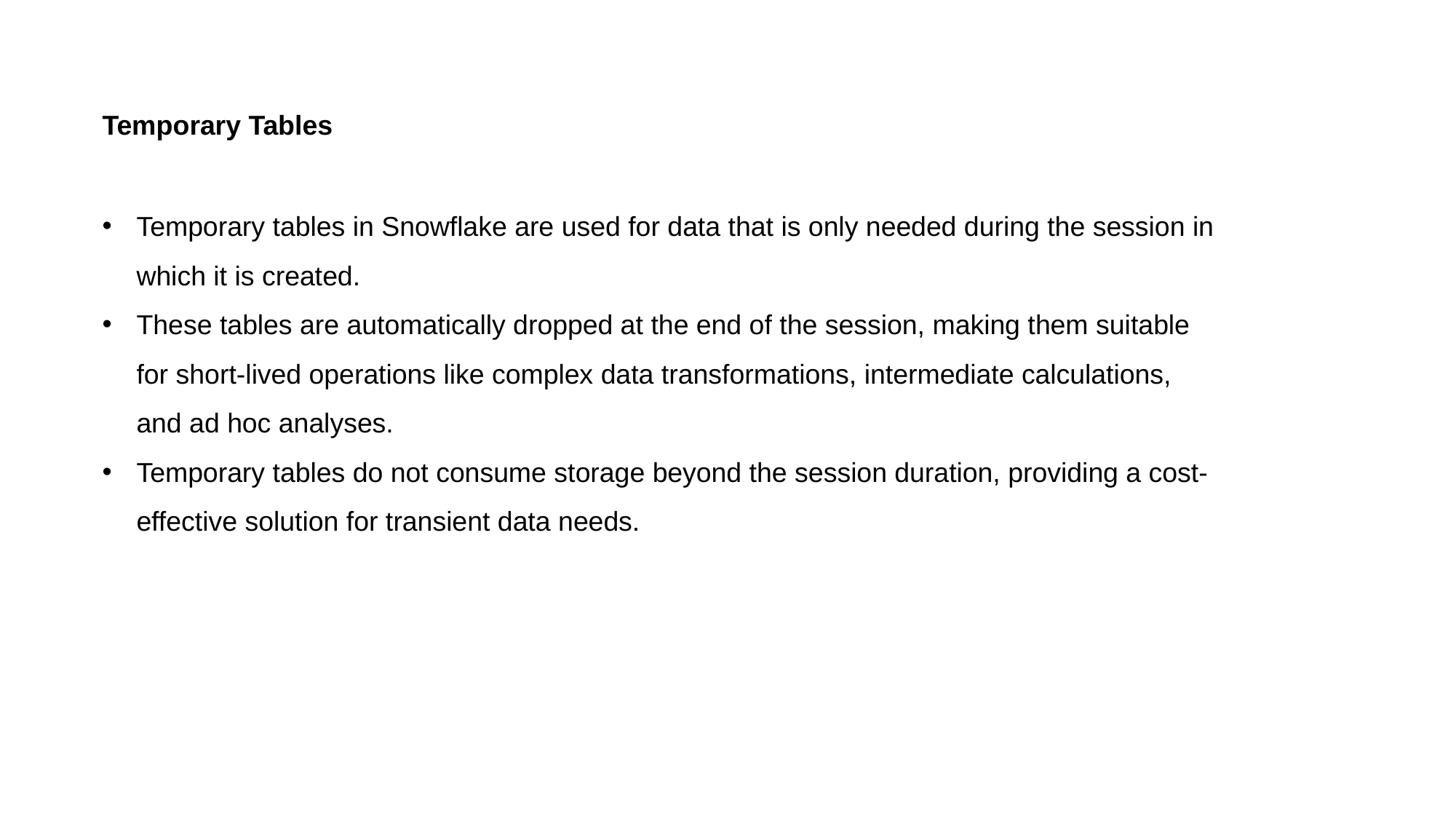

Temporary Tables
Temporary tables in Snowflake are used for data that is only needed during the session in which it is created.
These tables are automatically dropped at the end of the session, making them suitable for short-lived operations like complex data transformations, intermediate calculations, and ad hoc analyses.
Temporary tables do not consume storage beyond the session duration, providing a cost-effective solution for transient data needs.